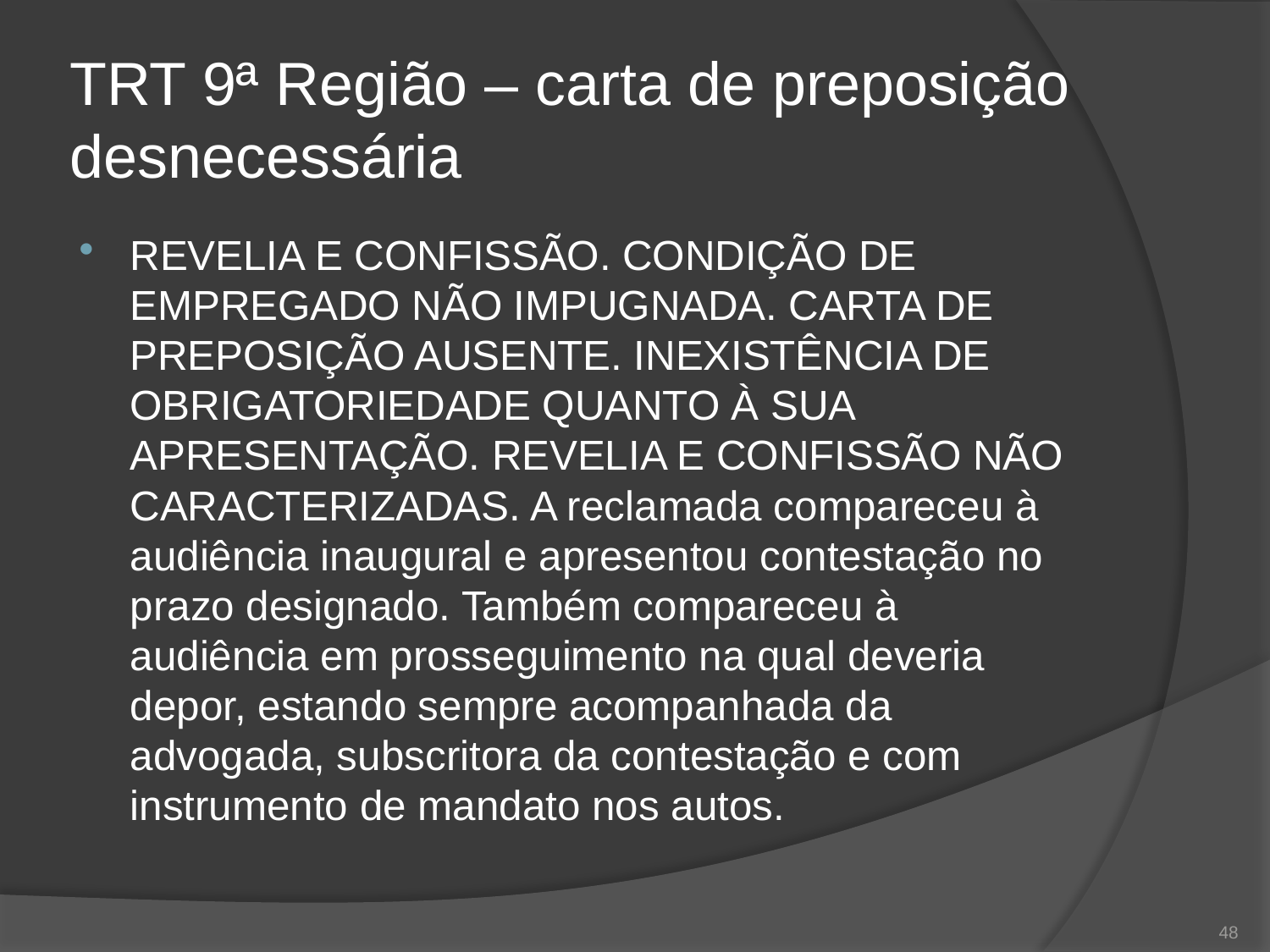

# TRT 9ª Região – carta de preposição desnecessária
REVELIA E CONFISSÃO. CONDIÇÃO DE EMPREGADO NÃO IMPUGNADA. CARTA DE PREPOSIÇÃO AUSENTE. INEXISTÊNCIA DE OBRIGATORIEDADE QUANTO À SUA APRESENTAÇÃO. REVELIA E CONFISSÃO NÃO CARACTERIZADAS. A reclamada compareceu à audiência inaugural e apresentou contestação no prazo designado. Também compareceu à audiência em prosseguimento na qual deveria depor, estando sempre acompanhada da advogada, subscritora da contestação e com instrumento de mandato nos autos.
48